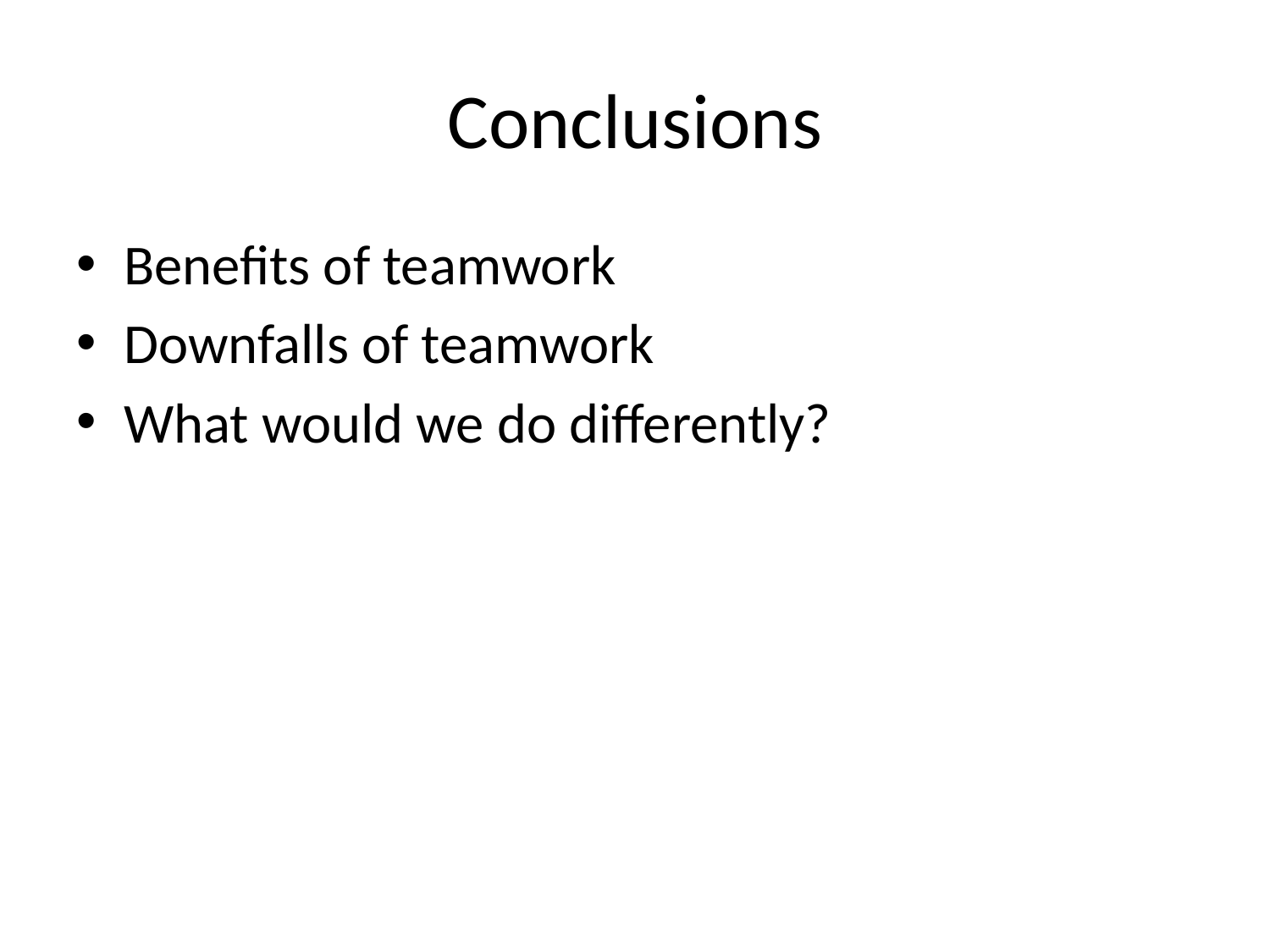

# Conclusions
Benefits of teamwork
Downfalls of teamwork
What would we do differently?